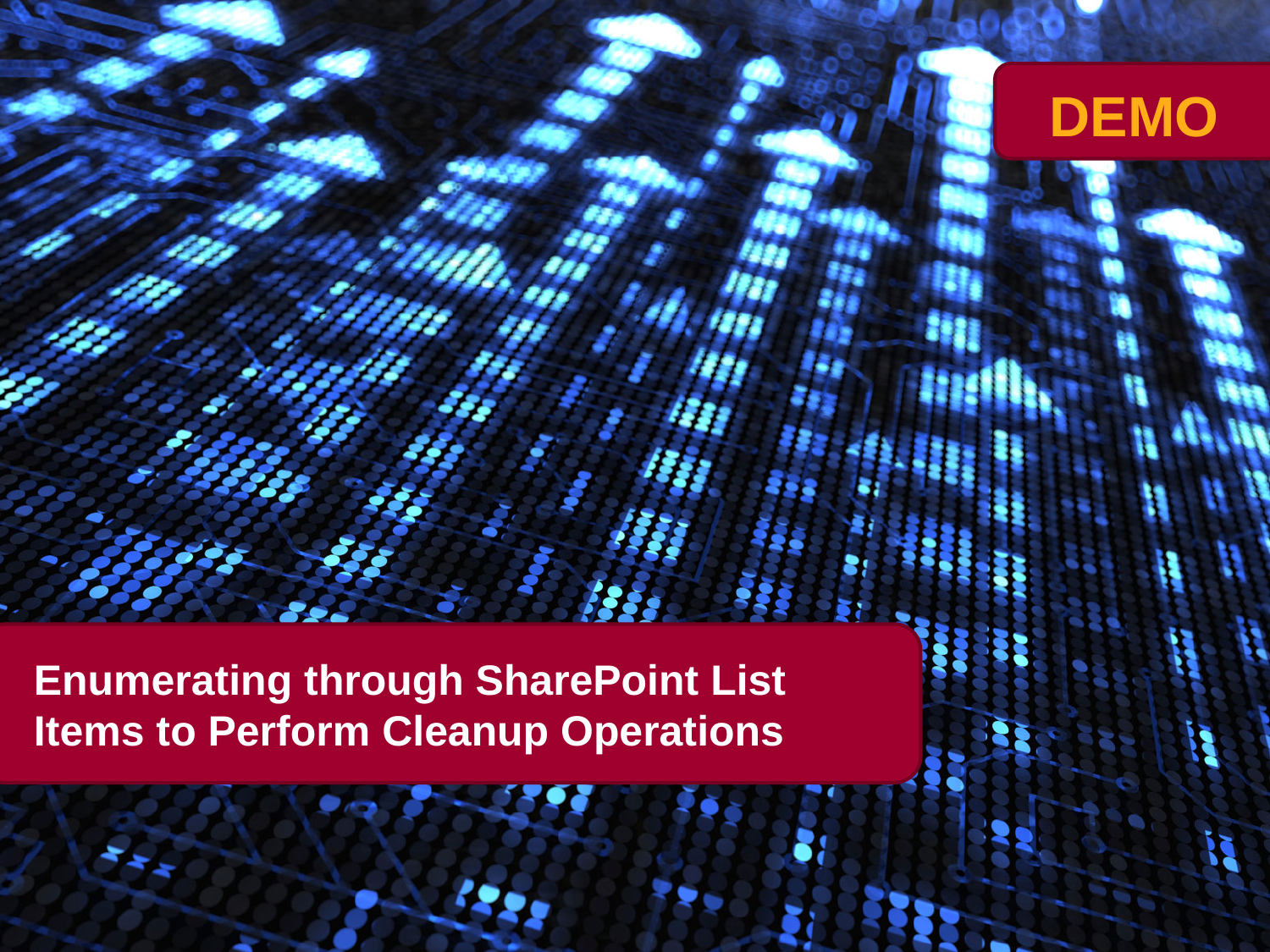

# Enumerating through SharePoint List Items to Perform Cleanup Operations